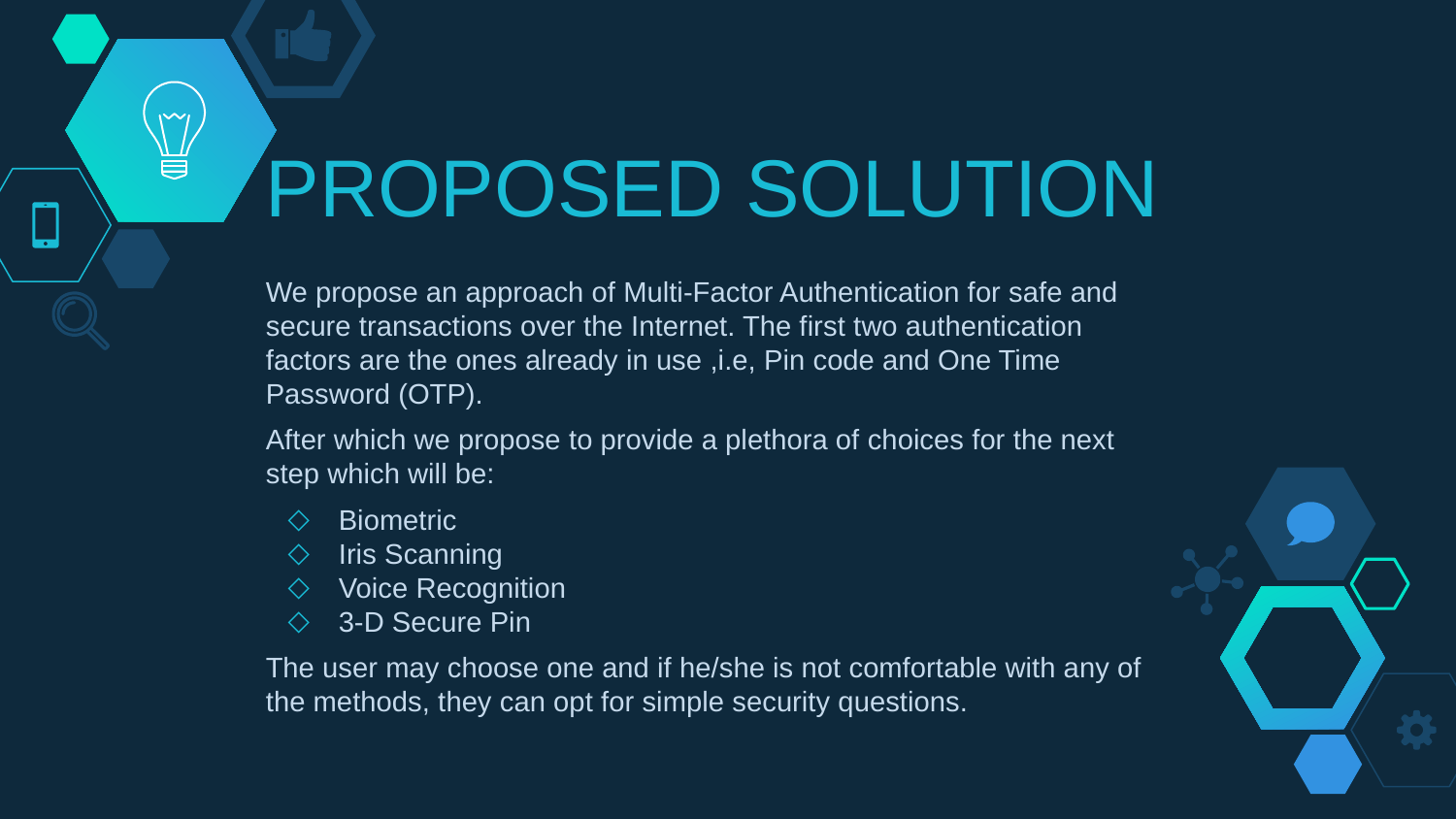

# PROPOSED SOLUTION
We propose an approach of Multi-Factor Authentication for safe and secure transactions over the Internet. The first two authentication factors are the ones already in use ,i.e, Pin code and One Time Password (OTP).
After which we propose to provide a plethora of choices for the next step which will be:
Biometric
Iris Scanning
Voice Recognition
3-D Secure Pin
The user may choose one and if he/she is not comfortable with any of the methods, they can opt for simple security questions.